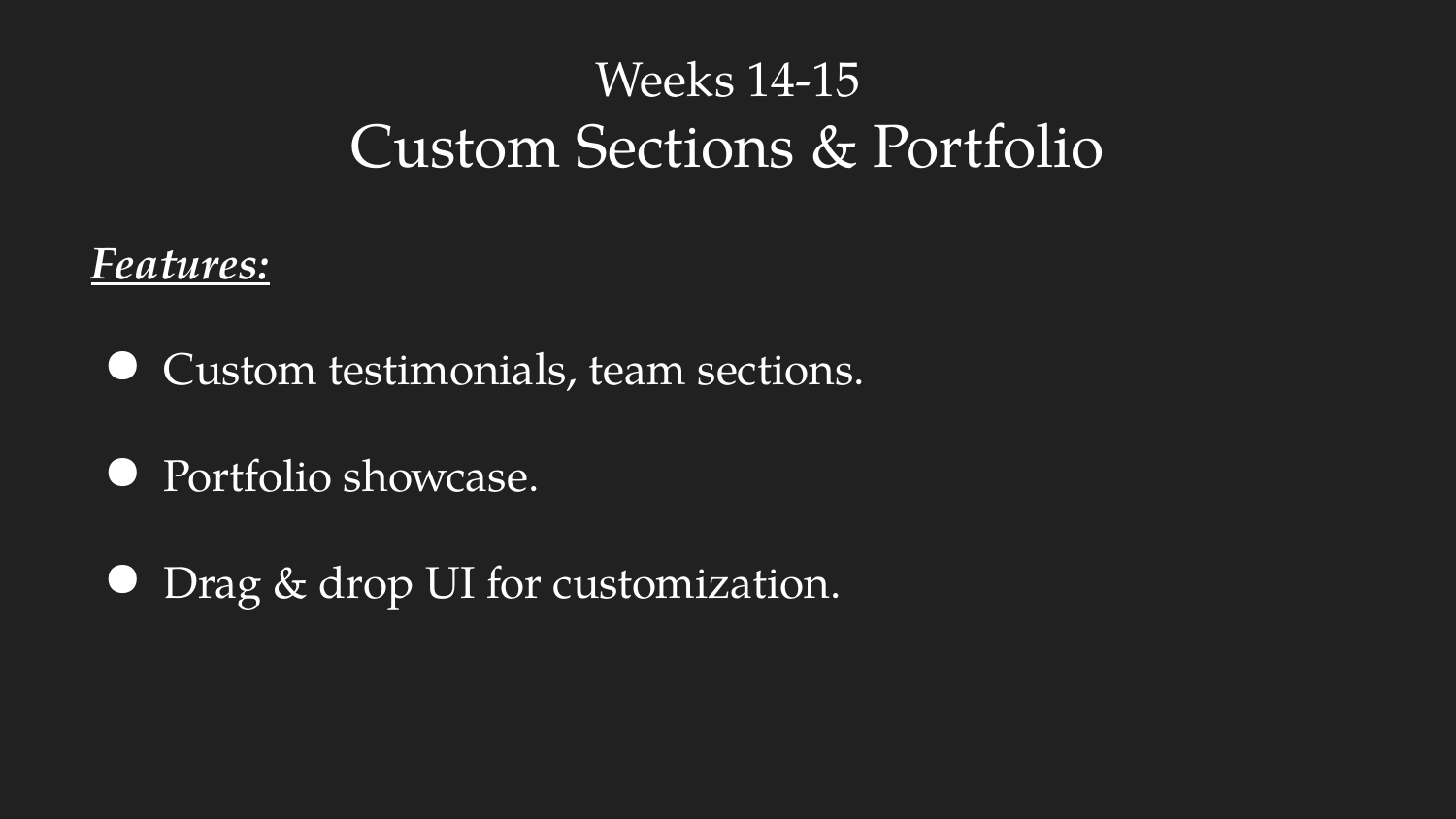

Weeks 14-15
Custom Sections & Portfolio
Features:
Custom testimonials, team sections.
Portfolio showcase.
Drag & drop UI for customization.